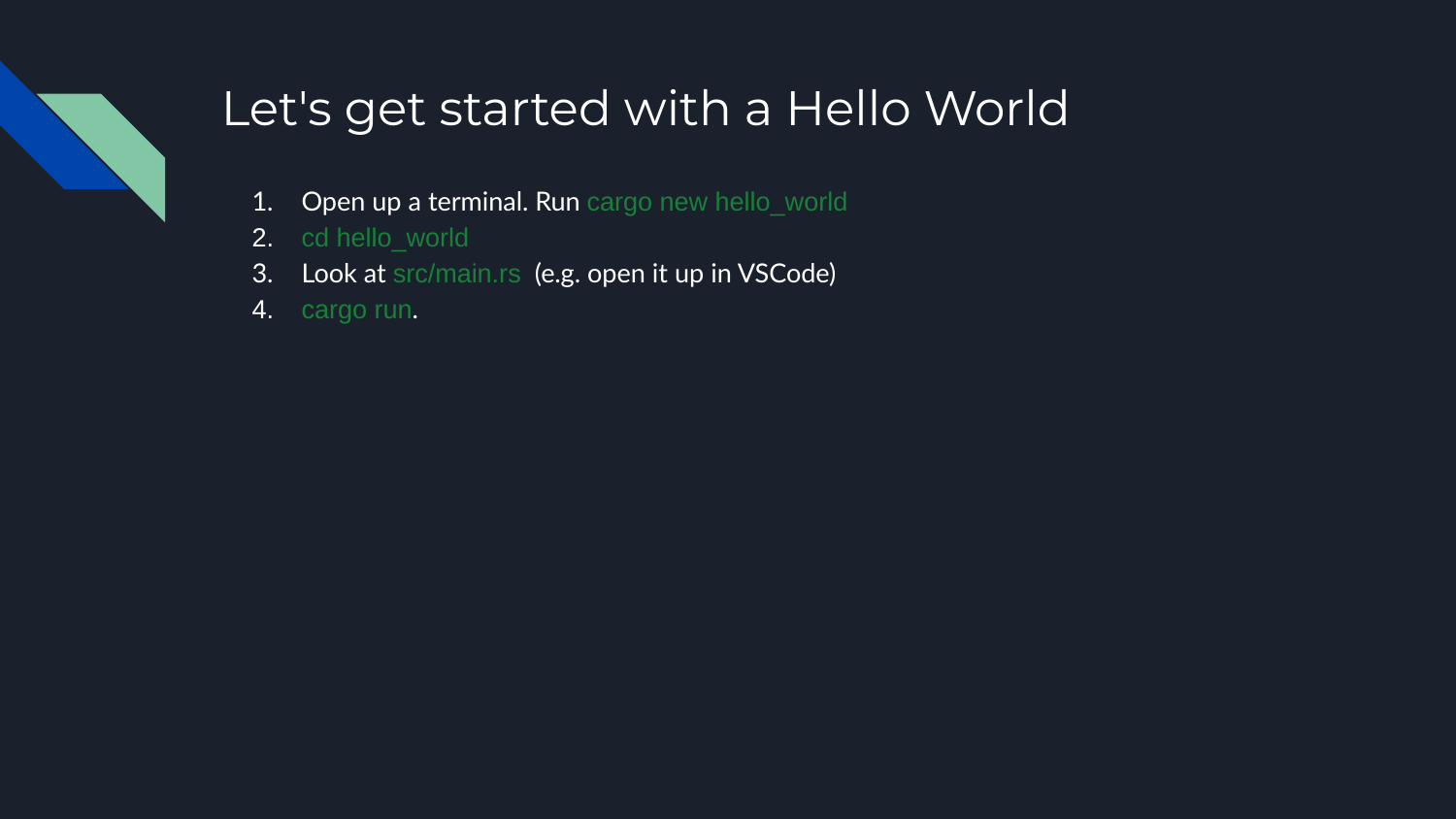

# Let's get started with a Hello World
Open up a terminal. Run cargo new hello_world
cd hello_world
Look at src/main.rs  (e.g. open it up in VSCode)
cargo run.